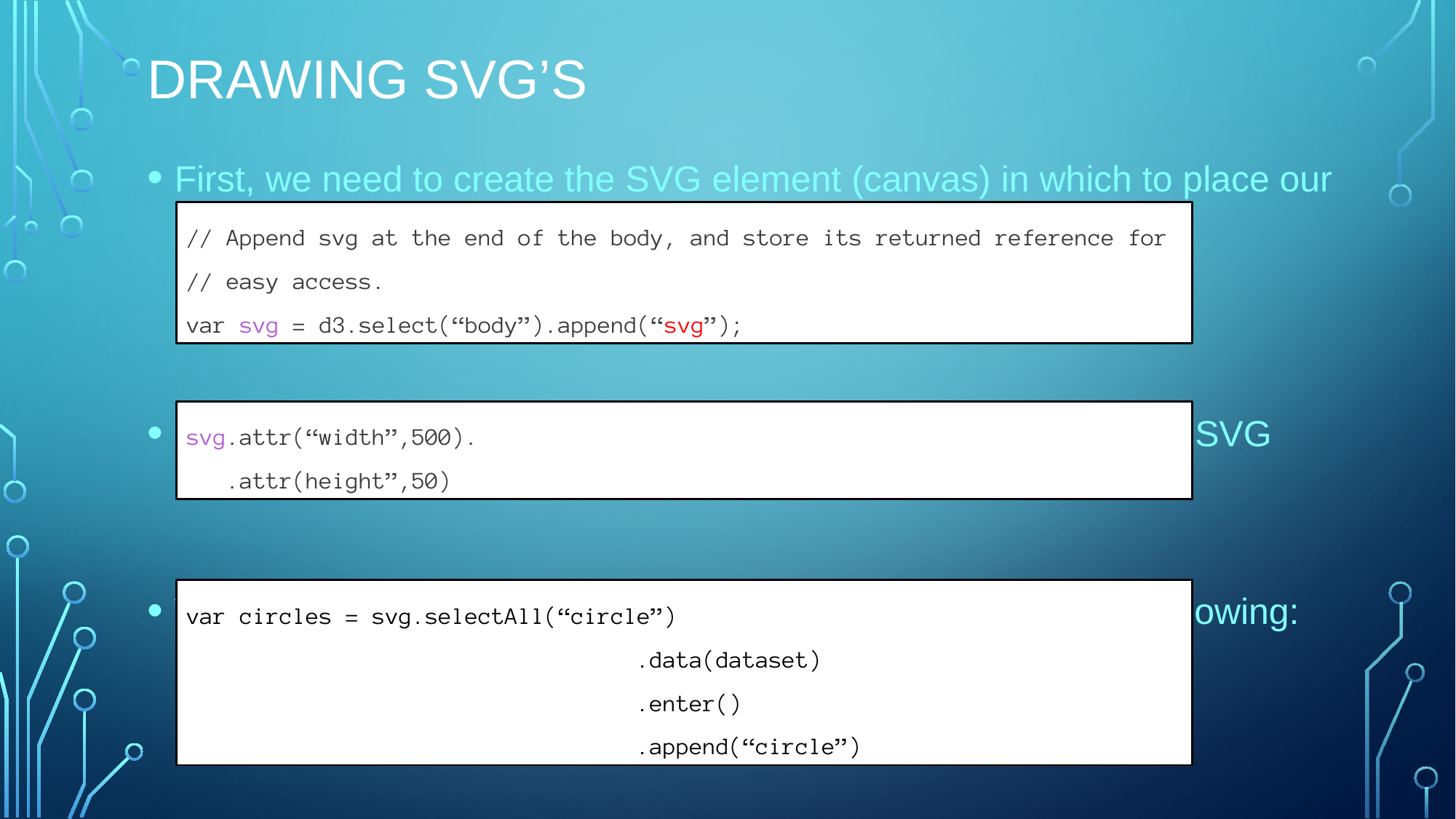

# Drawing SVG’s
First, we need to create the SVG element (canvas) in which to place our shapes

Remember that we also need to set the width and height of the SVG

We can now add shapes to the svg based on data, as in the following:
// Append svg at the end of the body, and store its returned reference for
// easy access.
var svg = d3.select(“body”).append(“svg”);
svg.attr(“width”,500).
   .attr(height”,50)
var circles = svg.selectAll(“circle”)
				 .data(dataset)
				 .enter()
				 .append(“circle”)